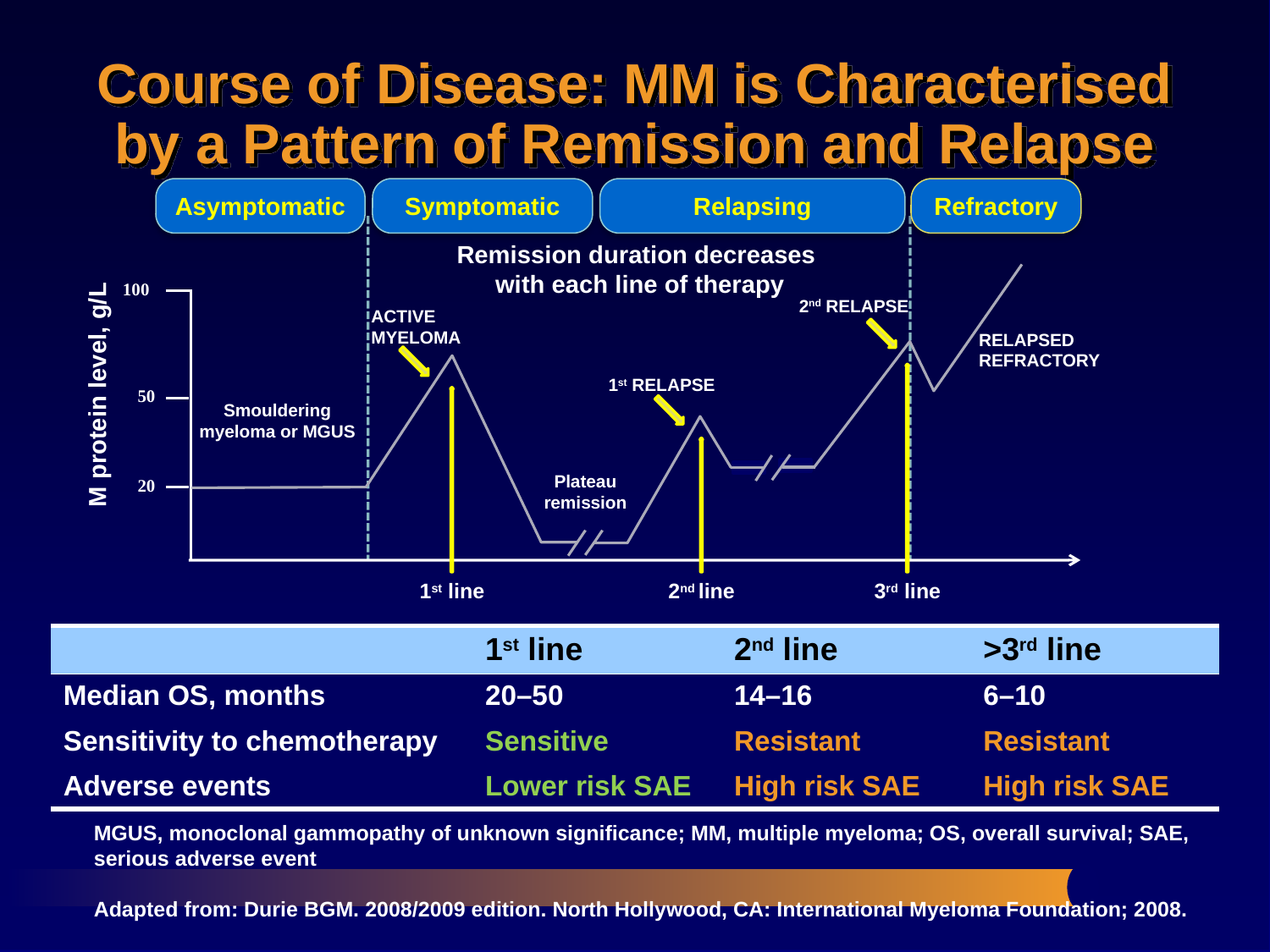

# Course of Disease: MM is Characterised by a Pattern of Remission and Relapse
Asymptomatic
Symptomatic
Relapsing
Refractory
Remission duration decreases
with each line of therapy

100
2nd RELAPSE
ACTIVE MYELOMA

RELAPSED REFRACTORY

1st RELAPSE
M protein level, g/L
50

Smouldering myeloma or MGUS

Plateau remission

20

1st line
2nd line
3rd line
|  | 1st line | 2nd line | >3rd line |
| --- | --- | --- | --- |
| Median OS, months | 20–50 | 14–16 | 6–10 |
| Sensitivity to chemotherapy | Sensitive | Resistant | Resistant |
| Adverse events | Lower risk SAE | High risk SAE | High risk SAE |
MGUS, monoclonal gammopathy of unknown significance; MM, multiple myeloma; OS, overall survival; SAE, serious adverse event

Adapted from: Durie BGM. 2008/2009 edition. North Hollywood, CA: International Myeloma Foundation; 2008.